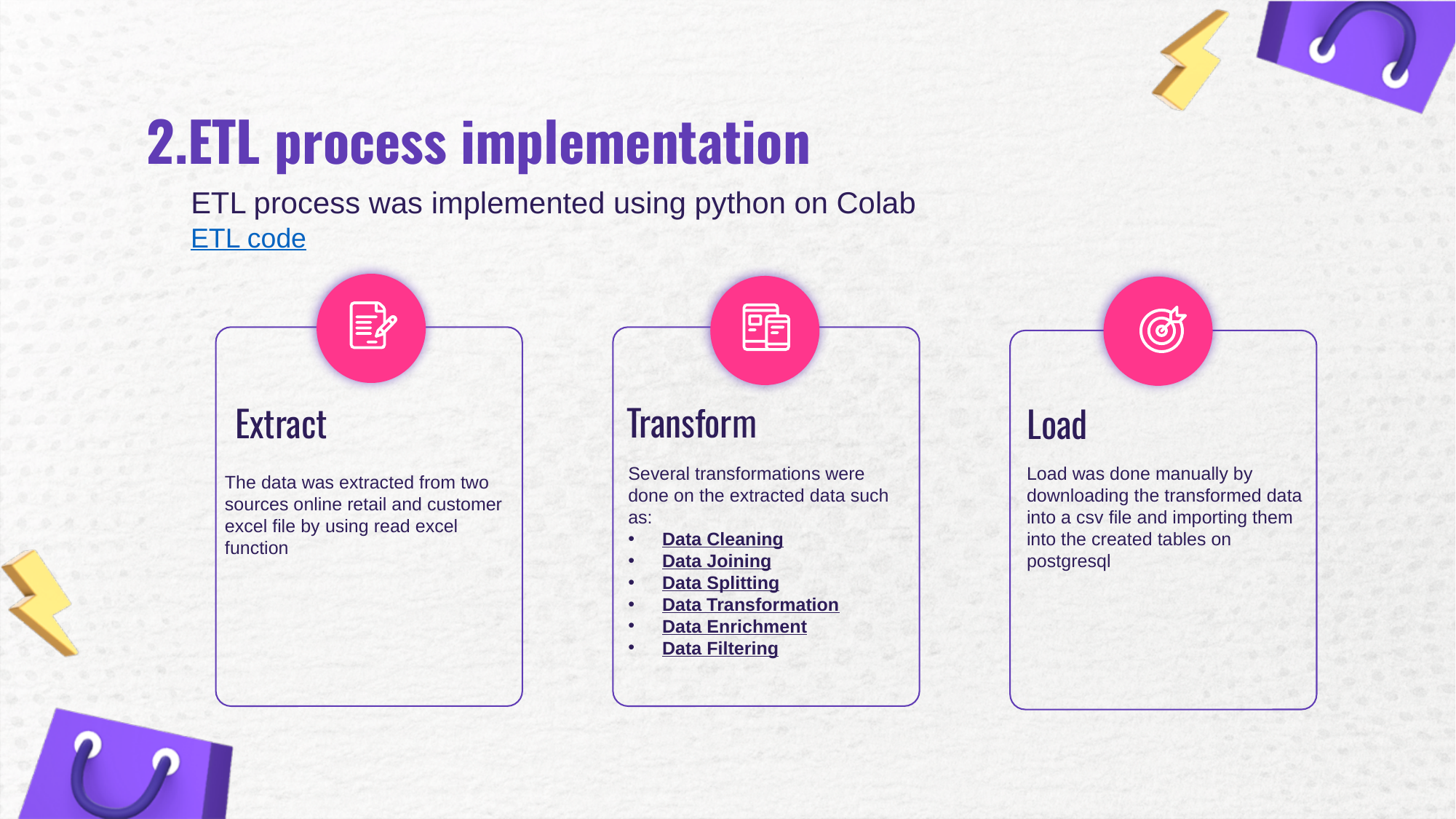

2.ETL process implementation
ETL process was implemented using python on Colab
ETL code

Transform
Extract
Load
Several transformations were done on the extracted data such as:
Data Cleaning
Data Joining
Data Splitting
Data Transformation
Data Enrichment
Data Filtering
Load was done manually by downloading the transformed data into a csv file and importing them into the created tables on postgresql
The data was extracted from two sources online retail and customer excel file by using read excel function